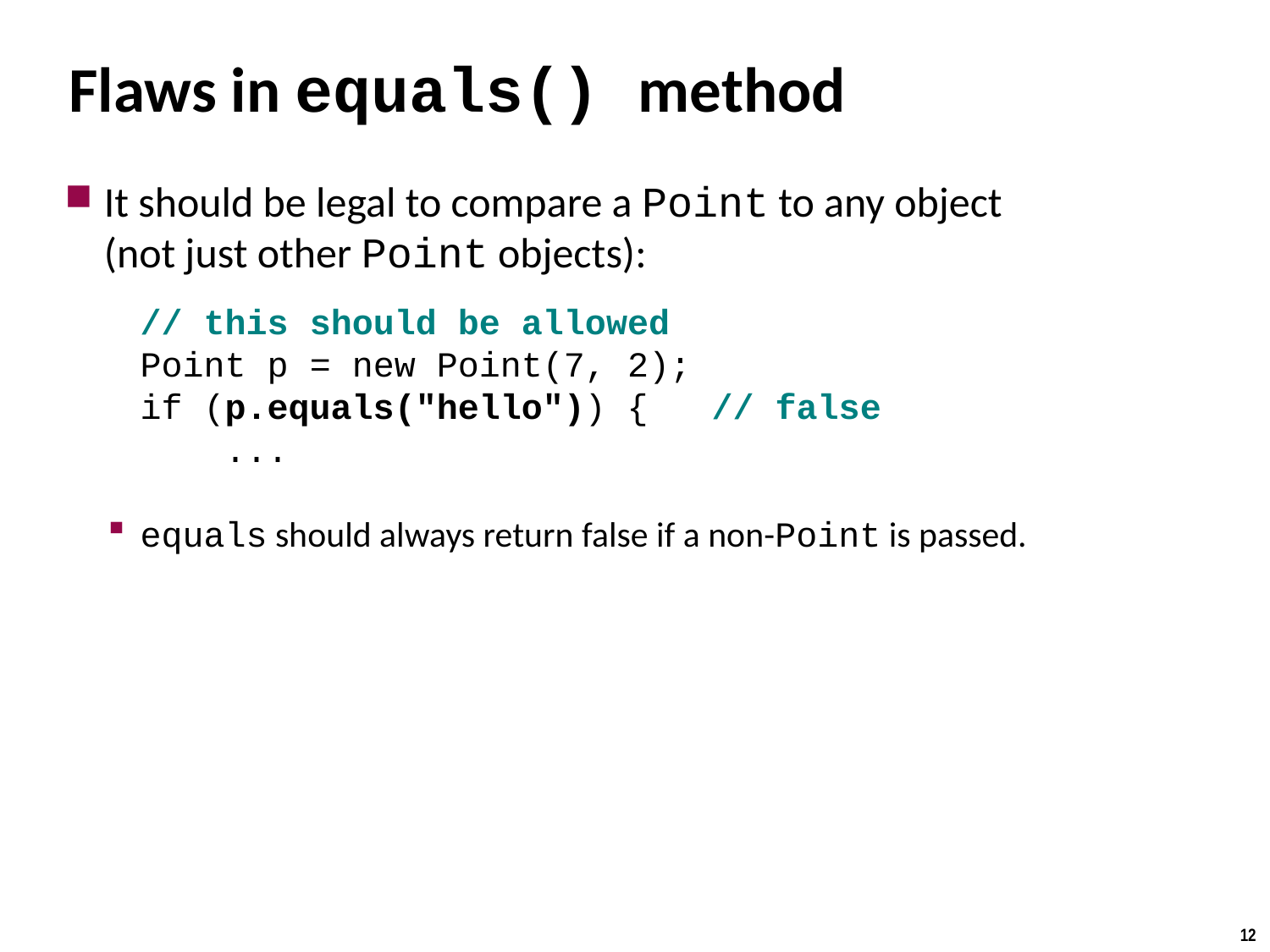

# Flaws in equals() method
It should be legal to compare a Point to any object
(not just other Point objects):

	// this should be allowed
	Point p = new Point(7, 2);
	if (p.equals("hello")) {   // false
	    ...

equals should always return false if a non-Point is passed.